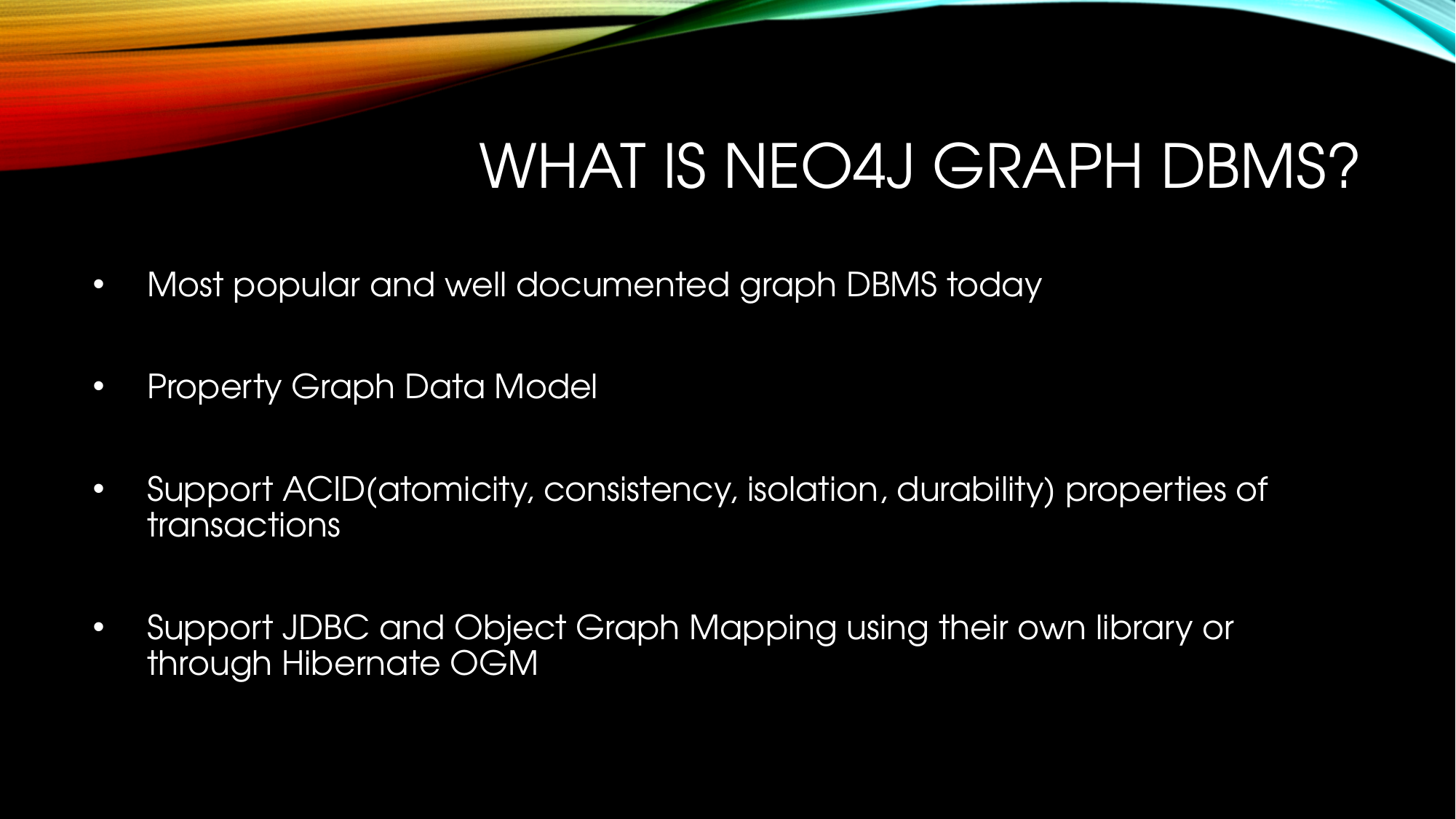

# WhAt is Neo4j Graph Dbms?
Most popular and well documented graph DBMS today

Property Graph Data Model

Support ACID(atomicity, consistency, isolation, durability) properties of transactions

Support JDBC and Object Graph Mapping using their own library or through Hibernate OGM